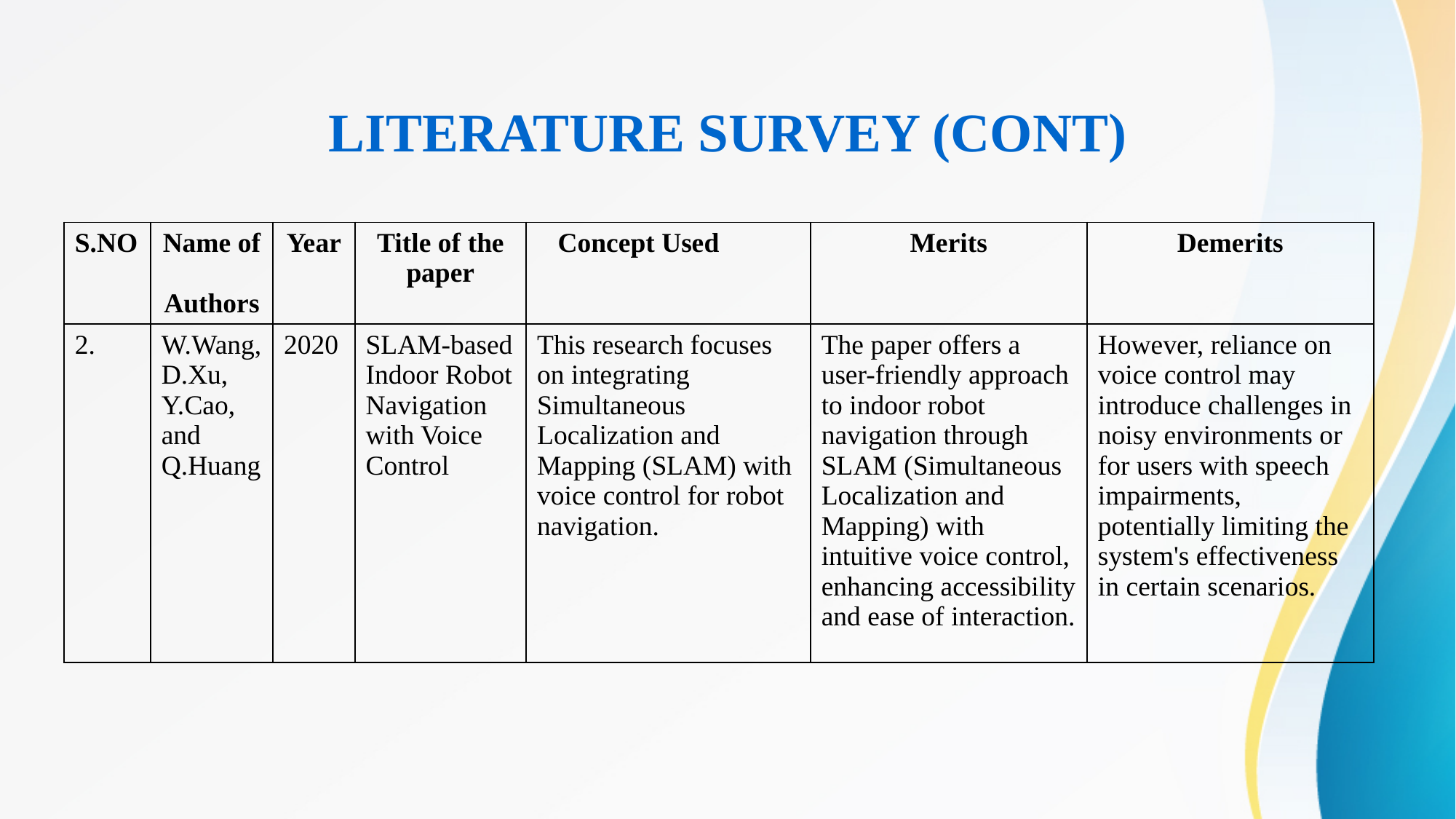

# LITERATURE SURVEY (CONT)
| S.NO | Name of Authors | Year | Title of the paper | Concept Used | Merits | Demerits |
| --- | --- | --- | --- | --- | --- | --- |
| 2. | W.Wang, D.Xu, Y.Cao, and Q.Huang | 2020 | SLAM-based Indoor Robot Navigation with Voice Control | This research focuses on integrating Simultaneous Localization and Mapping (SLAM) with voice control for robot navigation. | The paper offers a user-friendly approach to indoor robot navigation through SLAM (Simultaneous Localization and Mapping) with intuitive voice control, enhancing accessibility and ease of interaction. | However, reliance on voice control may introduce challenges in noisy environments or for users with speech impairments, potentially limiting the system's effectiveness in certain scenarios. |